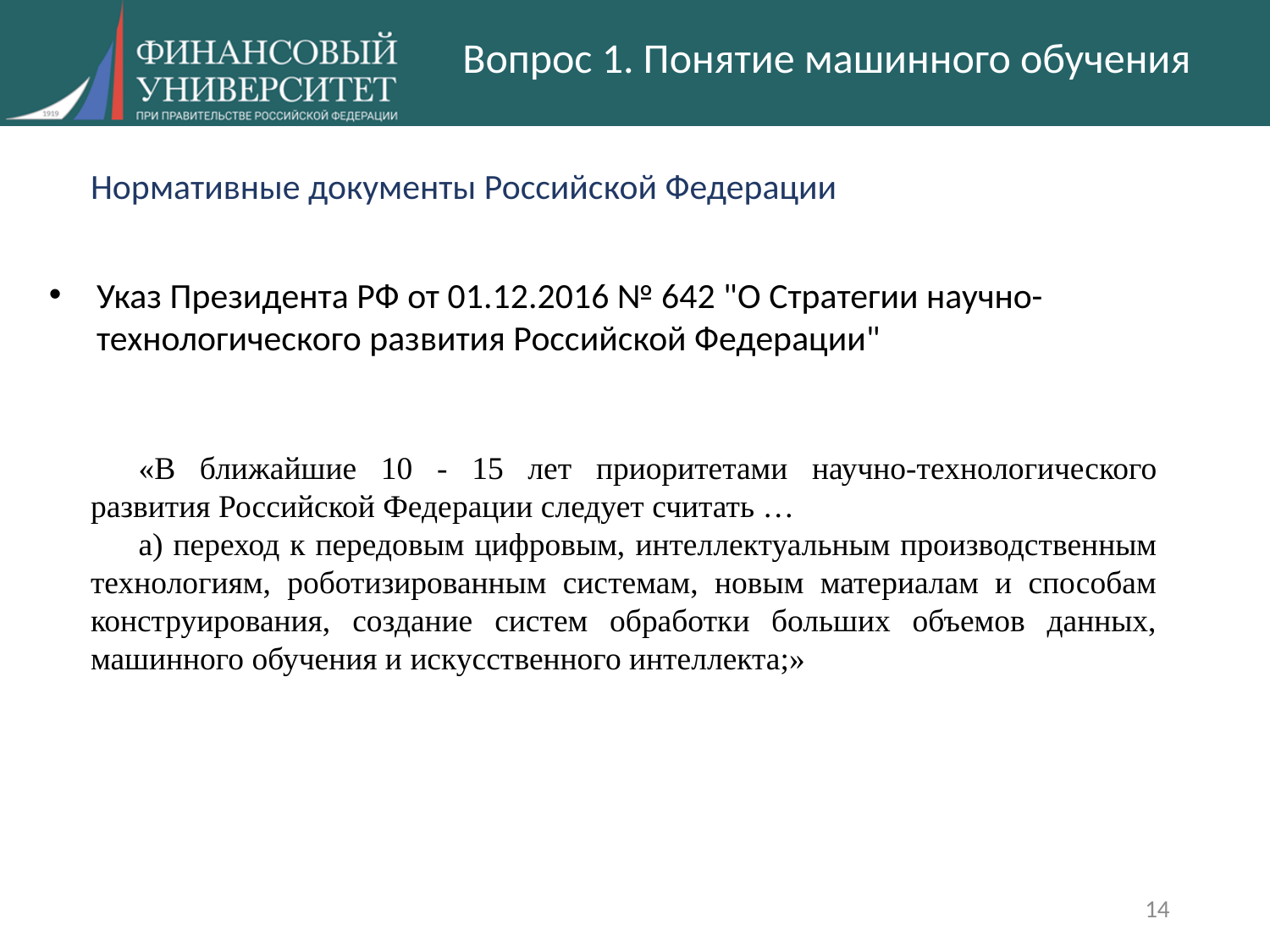

# Вопрос 1. Понятие машинного обучения
Нормативные документы Российской Федерации
Указ Президента РФ от 01.12.2016 № 642 "О Стратегии научно-технологического развития Российской Федерации"
«В ближайшие 10 - 15 лет приоритетами научно-технологического развития Российской Федерации следует считать …
а) переход к передовым цифровым, интеллектуальным производственным технологиям, роботизированным системам, новым материалам и способам конструирования, создание систем обработки больших объемов данных, машинного обучения и искусственного интеллекта;»
14